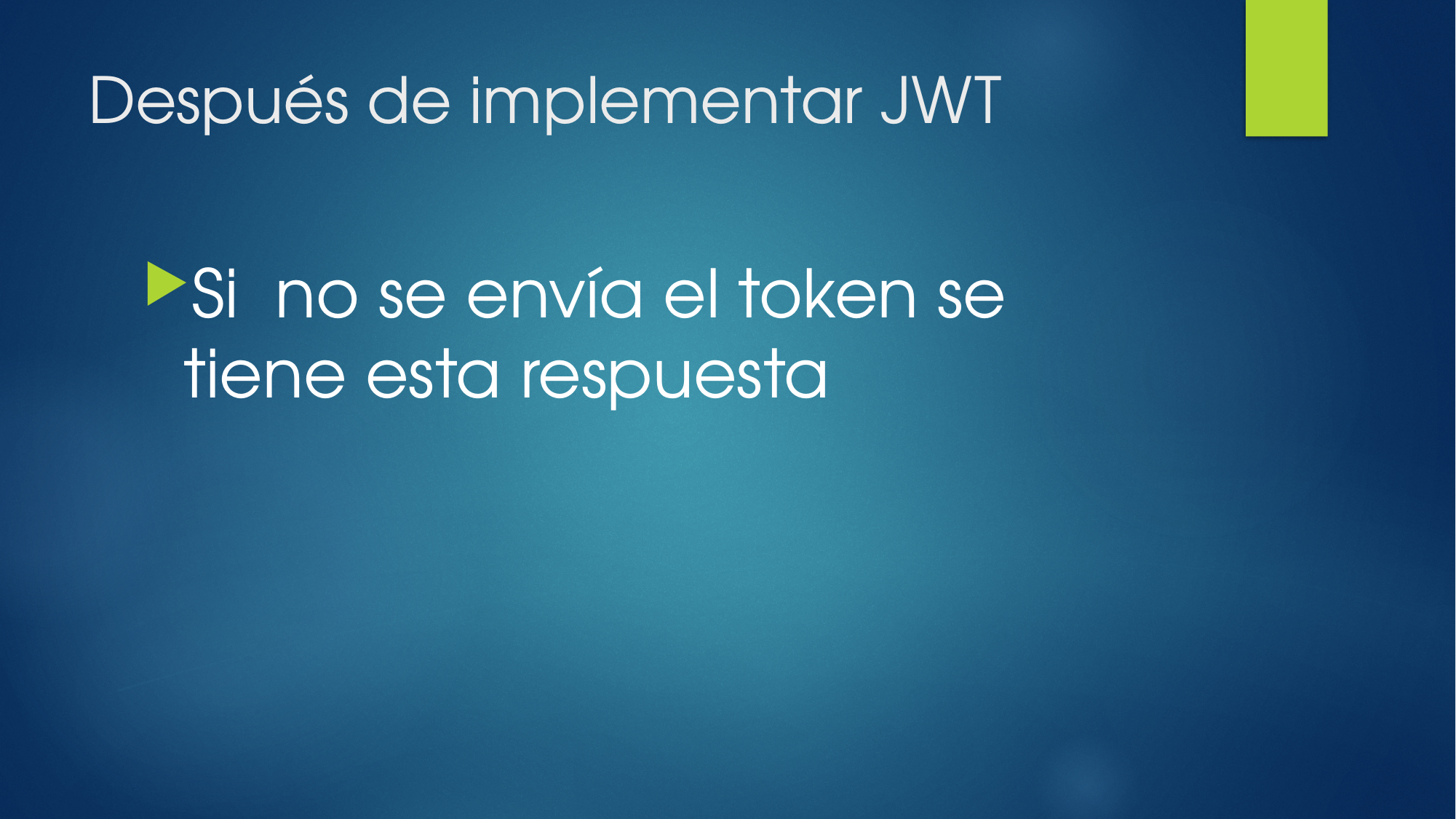

# Después de implementar JWT
Si  no se envía el token se tiene esta respuesta